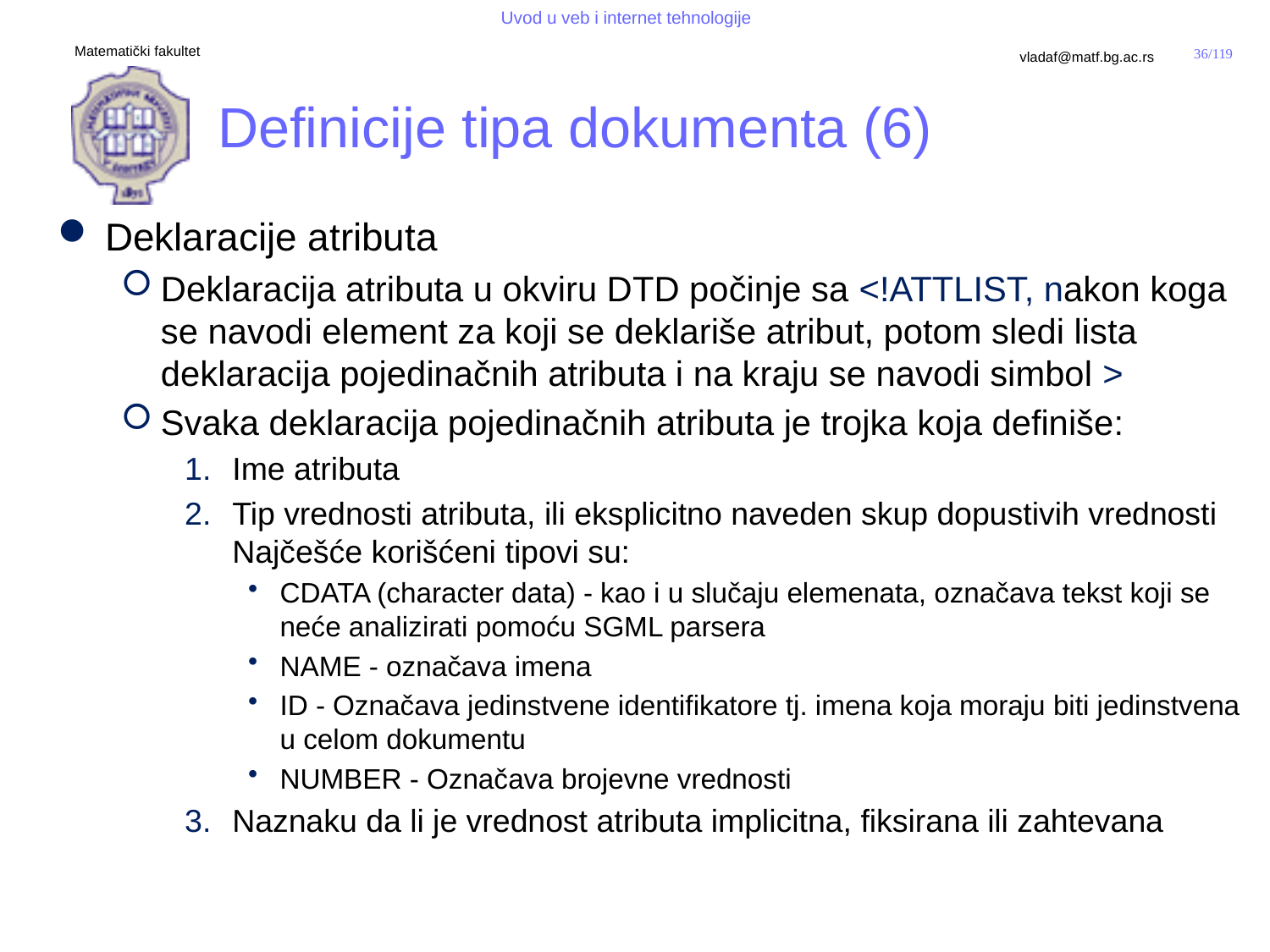

# Definicije tipa dokumenta (6)
Deklaracije atributa
Deklaracija atributa u okviru DTD počinje sa <!ATTLIST, nakon koga se navodi element za koji se deklariše atribut, potom sledi lista deklaracija pojedinačnih atributa i na kraju se navodi simbol >
Svaka deklaracija pojedinačnih atributa je trojka koja definiše:
Ime atributa
Tip vrednosti atributa, ili eksplicitno naveden skup dopustivih vrednosti
Najčešće korišćeni tipovi su:
CDATA (character data) - kao i u slučaju elemenata, označava tekst koji se neće analizirati pomoću SGML parsera
NAME - označava imena
ID - Označava jedinstvene identifikatore tj. imena koja moraju biti jedinstvena u celom dokumentu
NUMBER - Označava brojevne vrednosti
Naznaku da li je vrednost atributa implicitna, fiksirana ili zahtevana